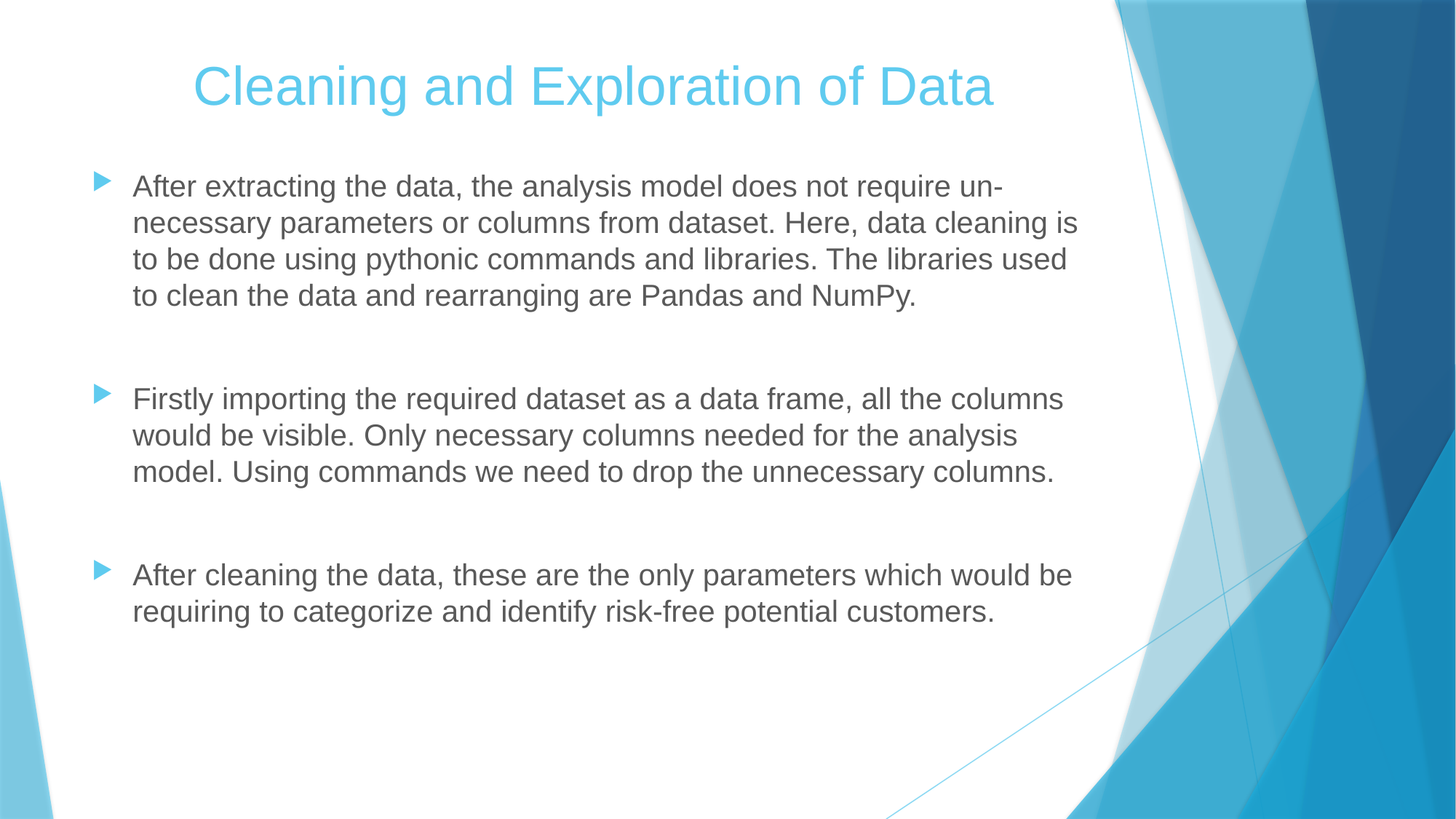

# Cleaning and Exploration of Data
After extracting the data, the analysis model does not require un-necessary parameters or columns from dataset. Here, data cleaning is to be done using pythonic commands and libraries. The libraries used to clean the data and rearranging are Pandas and NumPy.

Firstly importing the required dataset as a data frame, all the columns would be visible. Only necessary columns needed for the analysis model. Using commands we need to drop the unnecessary columns.

After cleaning the data, these are the only parameters which would be requiring to categorize and identify risk-free potential customers.